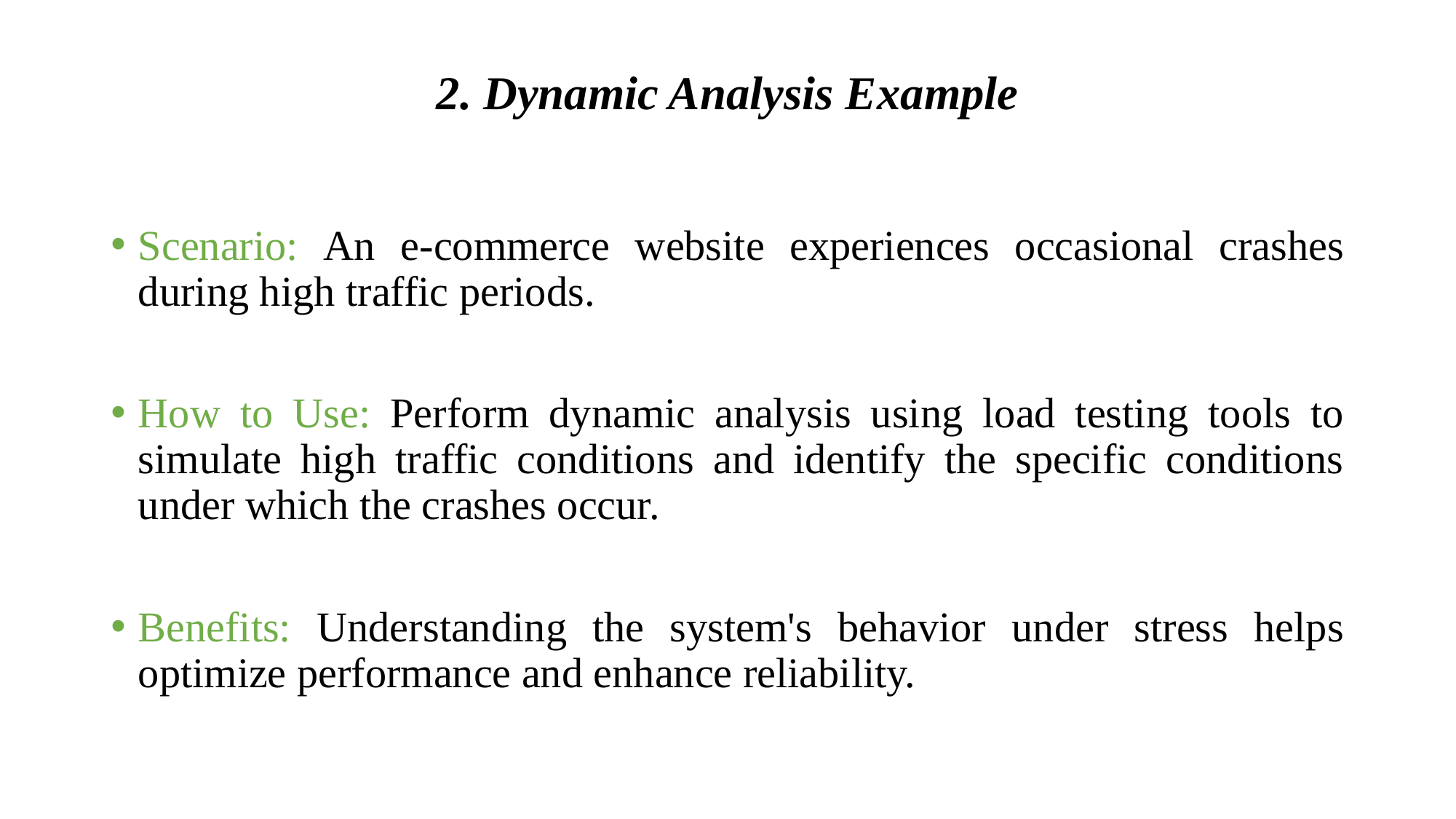

# 2. Dynamic Analysis Example
Scenario: An e-commerce website experiences occasional crashes during high traffic periods.

How to Use: Perform dynamic analysis using load testing tools to simulate high traffic conditions and identify the specific conditions under which the crashes occur.

Benefits: Understanding the system's behavior under stress helps optimize performance and enhance reliability.